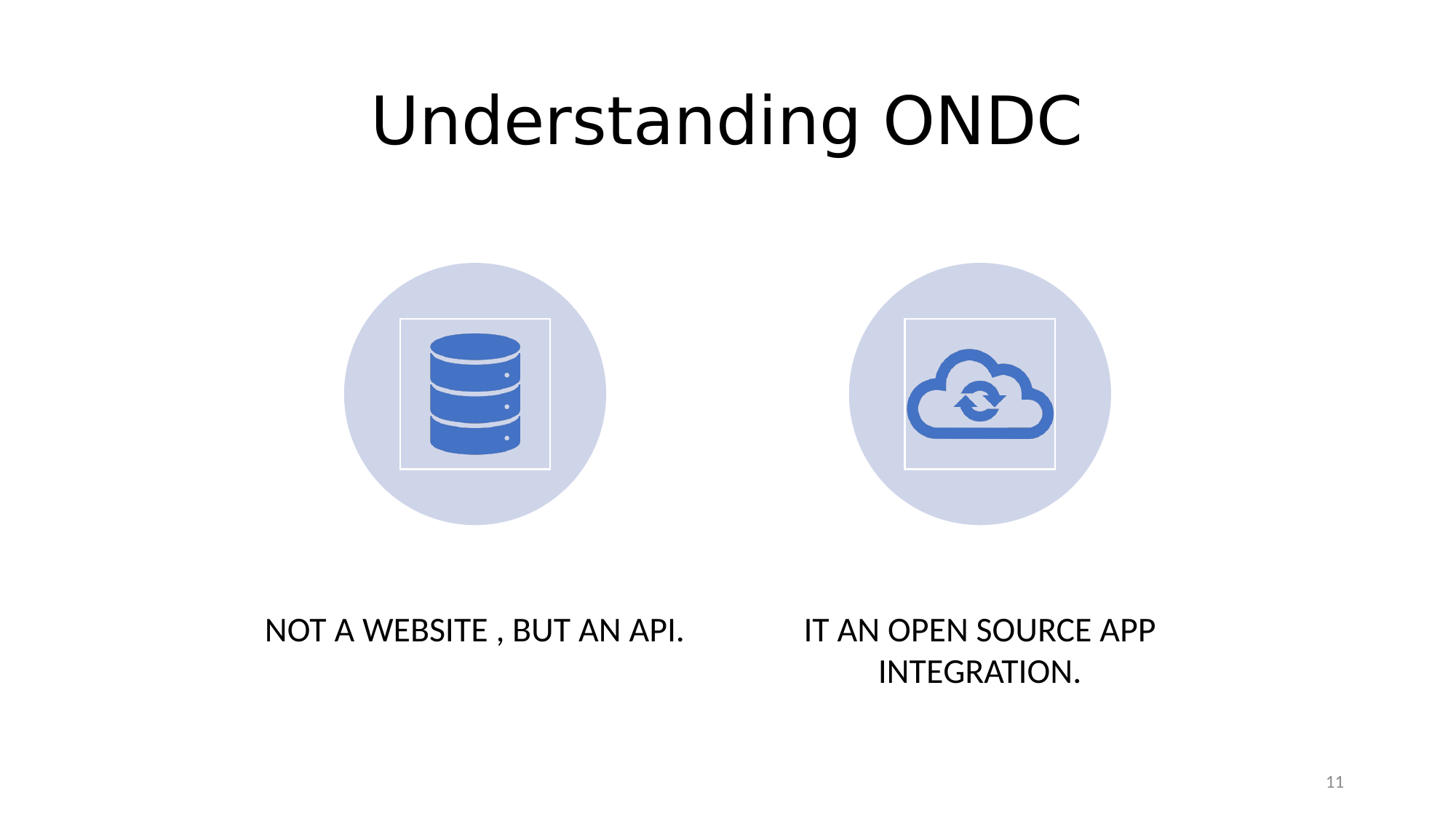

# Understanding ONDC
Not a website , but an api.
It an open source app integration.
11